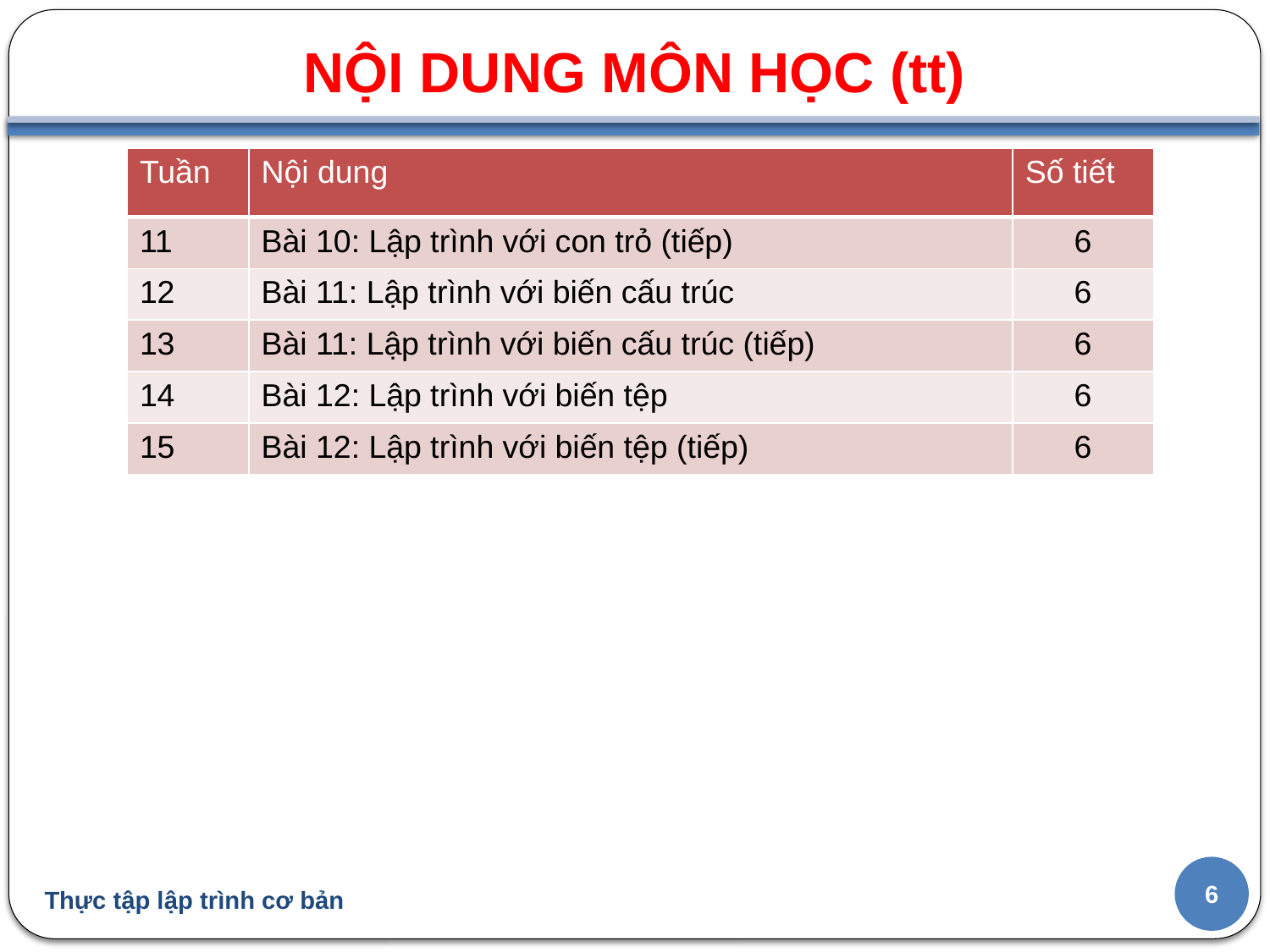

# NỘI DUNG MÔN HỌC (tt)
| Tuần | Nội dung | Số tiết |
| --- | --- | --- |
| 11 | Bài 10: Lập trình với con trỏ (tiếp) | 6 |
| 12 | Bài 11: Lập trình với biến cấu trúc | 6 |
| 13 | Bài 11: Lập trình với biến cấu trúc (tiếp) | 6 |
| 14 | Bài 12: Lập trình với biến tệp | 6 |
| 15 | Bài 12: Lập trình với biến tệp (tiếp) | 6 |
6
Thực tập lập trình cơ bản